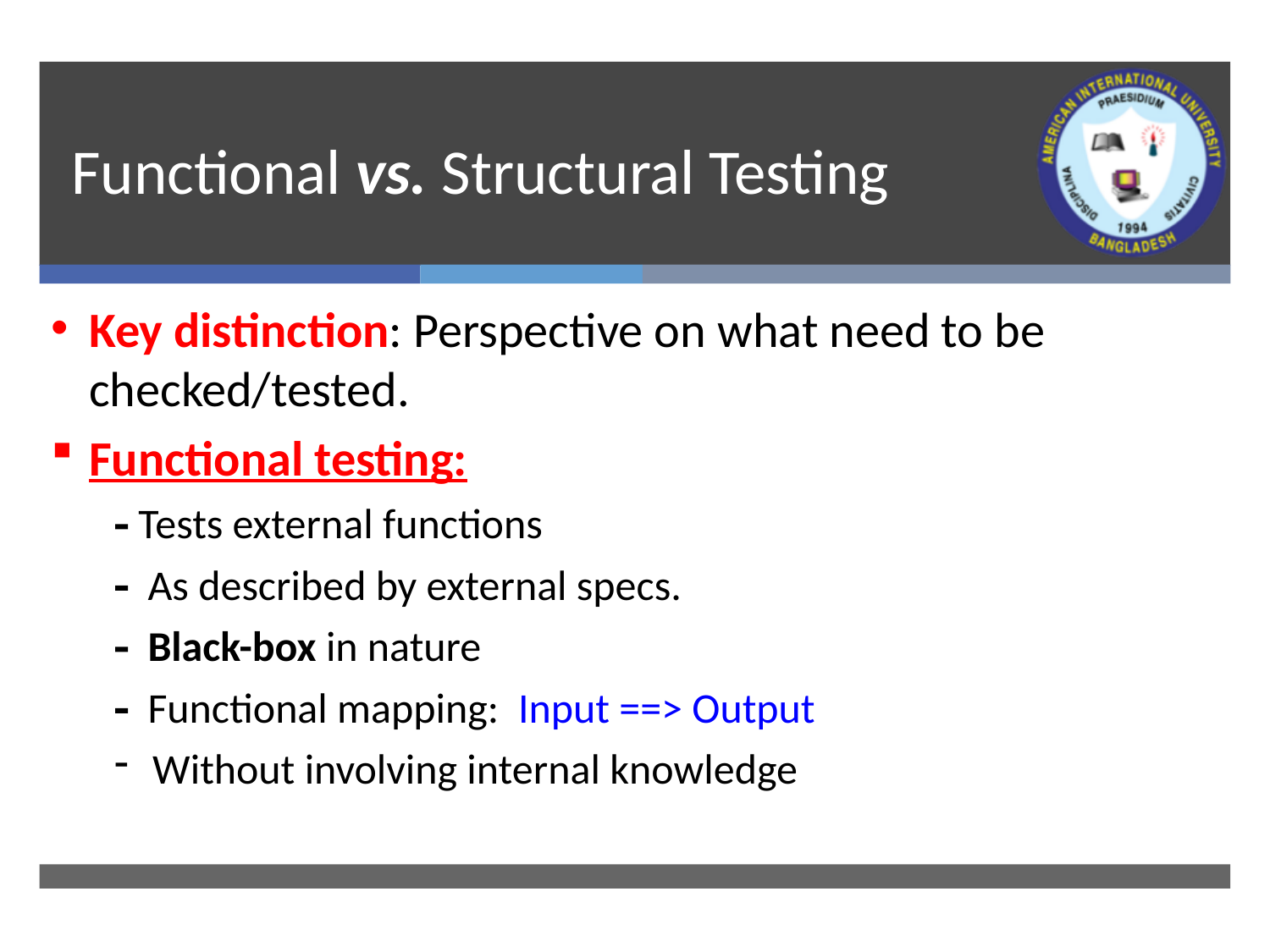

# Functional vs. Structural Testing
Key distinction: Perspective on what need to be checked/tested.
Functional testing:
− Tests external functions
−  As described by external specs.
−  Black-box in nature
−  Functional mapping:  Input ==> Output
Without involving internal knowledge